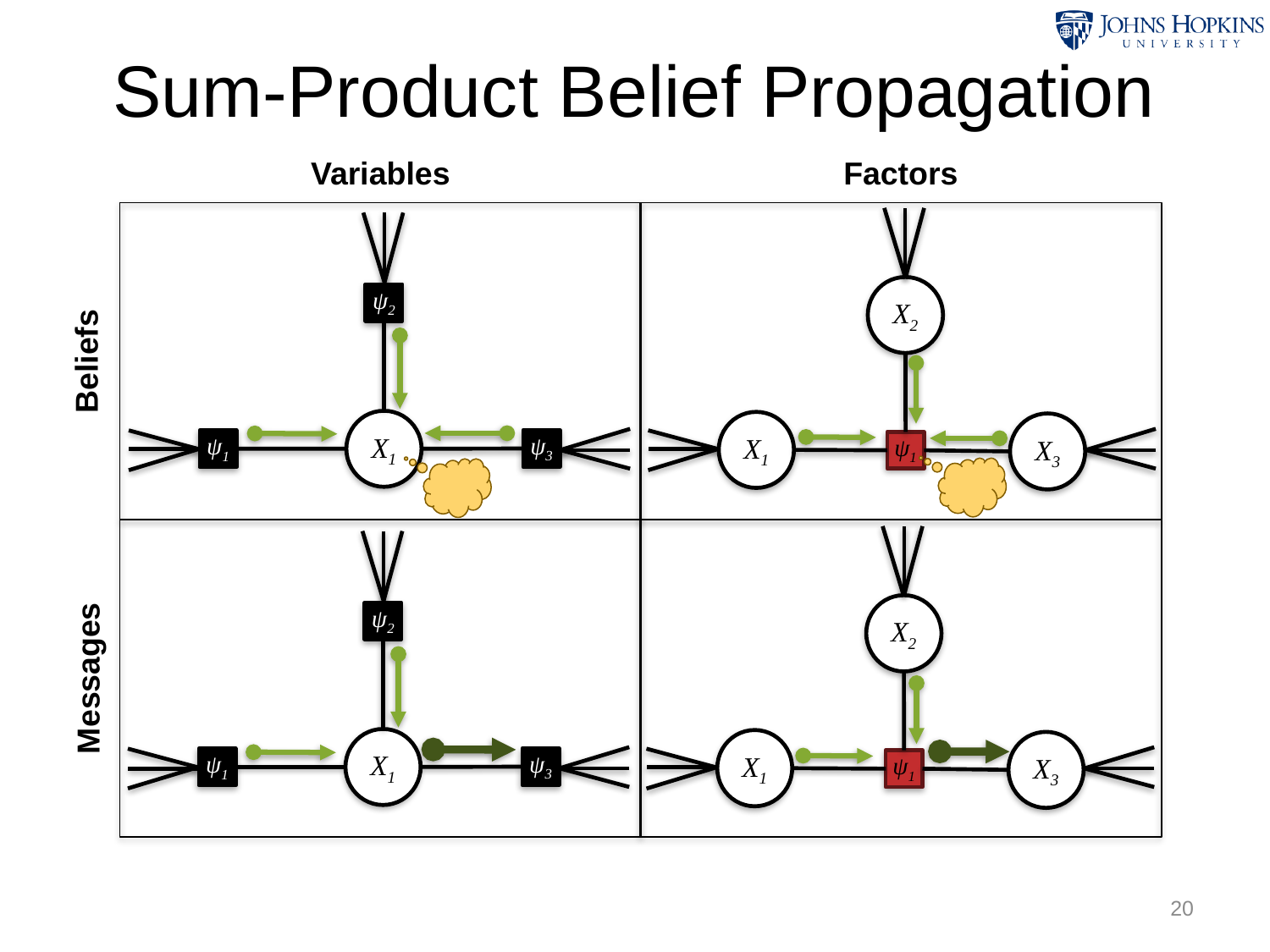

Sum-Product Belief Propagation
Variables
Factors
Beliefs

Messages
X2
X1
X3
ψ1
ψ2
X1
ψ3
ψ1

X2
X1
X3
ψ1
ψ2
X1
ψ3
ψ1
20